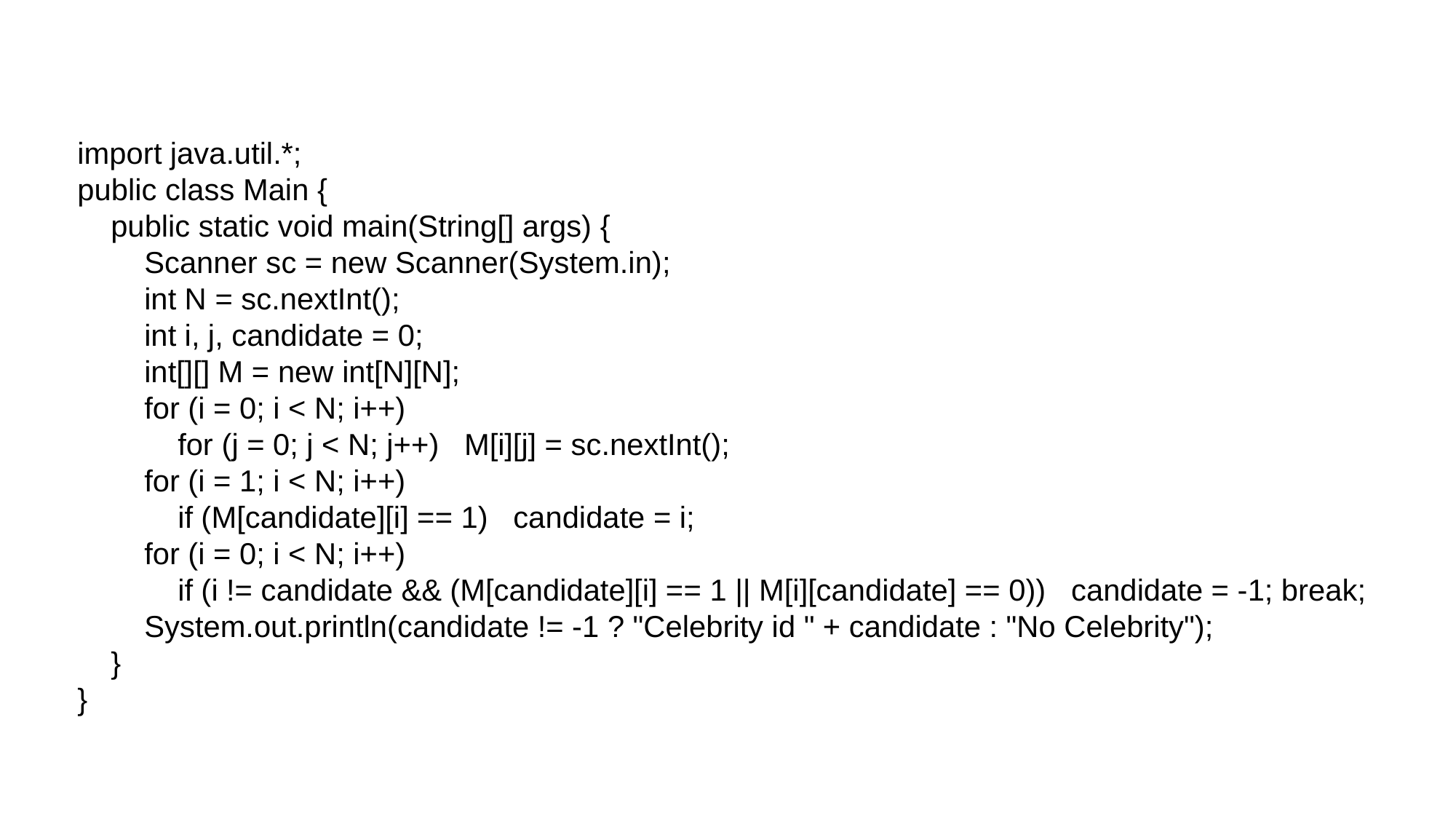

import java.util.*;
public class Main {
    public static void main(String[] args) {
        Scanner sc = new Scanner(System.in);
        int N = sc.nextInt();
        int i, j, candidate = 0;
        int[][] M = new int[N][N];
        for (i = 0; i < N; i++)
            for (j = 0; j < N; j++)   M[i][j] = sc.nextInt();
        for (i = 1; i < N; i++)
            if (M[candidate][i] == 1)   candidate = i;
        for (i = 0; i < N; i++)
            if (i != candidate && (M[candidate][i] == 1 || M[i][candidate] == 0))   candidate = -1; break;
        System.out.println(candidate != -1 ? "Celebrity id " + candidate : "No Celebrity");
    }
}